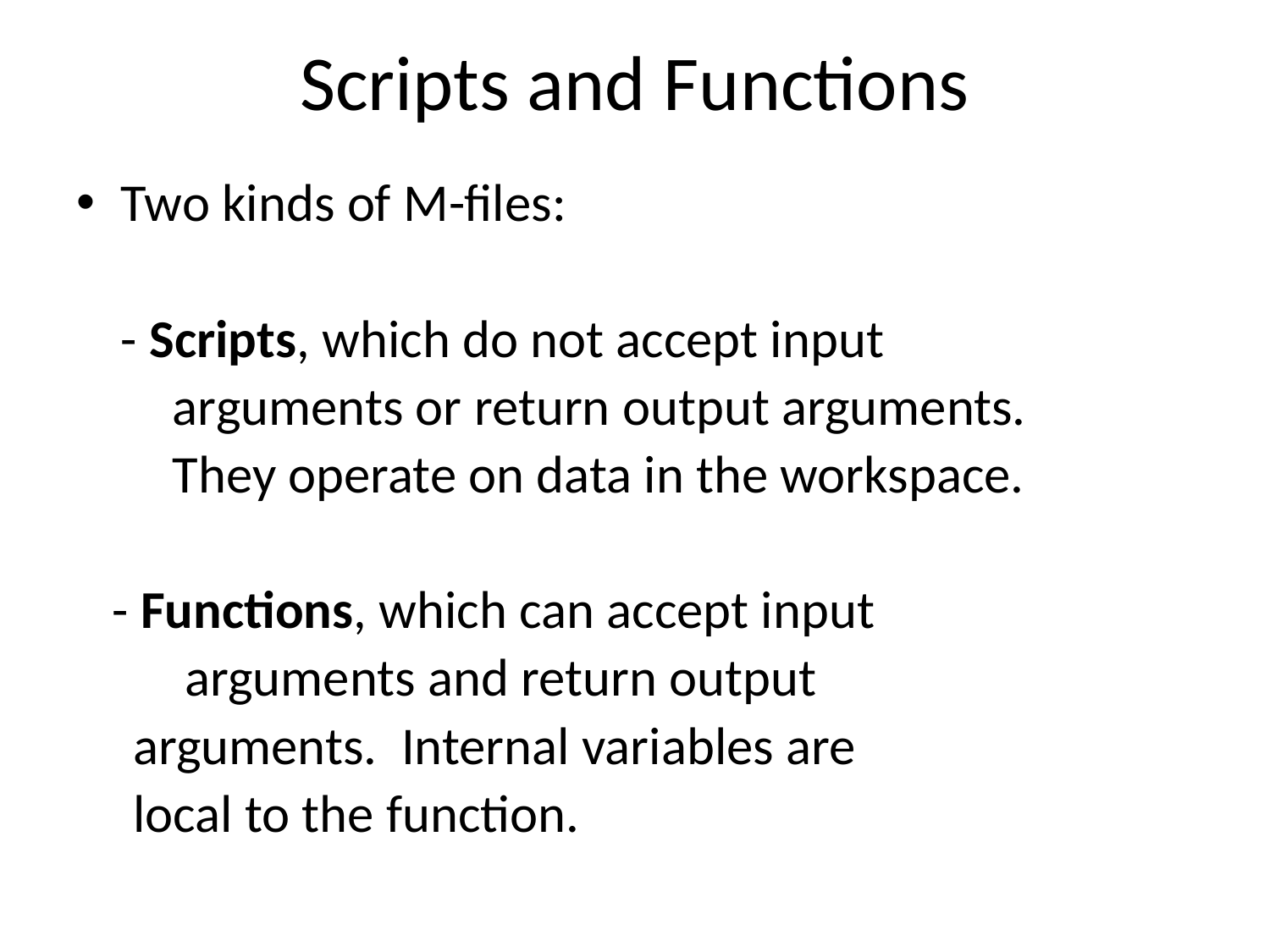

# Scripts and Functions
Two kinds of M-files:

	- Scripts, which do not accept input
        arguments or return output arguments.
        They operate on data in the workspace.

   - Functions, which can accept input
         arguments and return output
		 arguments.  Internal variables are
		 local to the function.